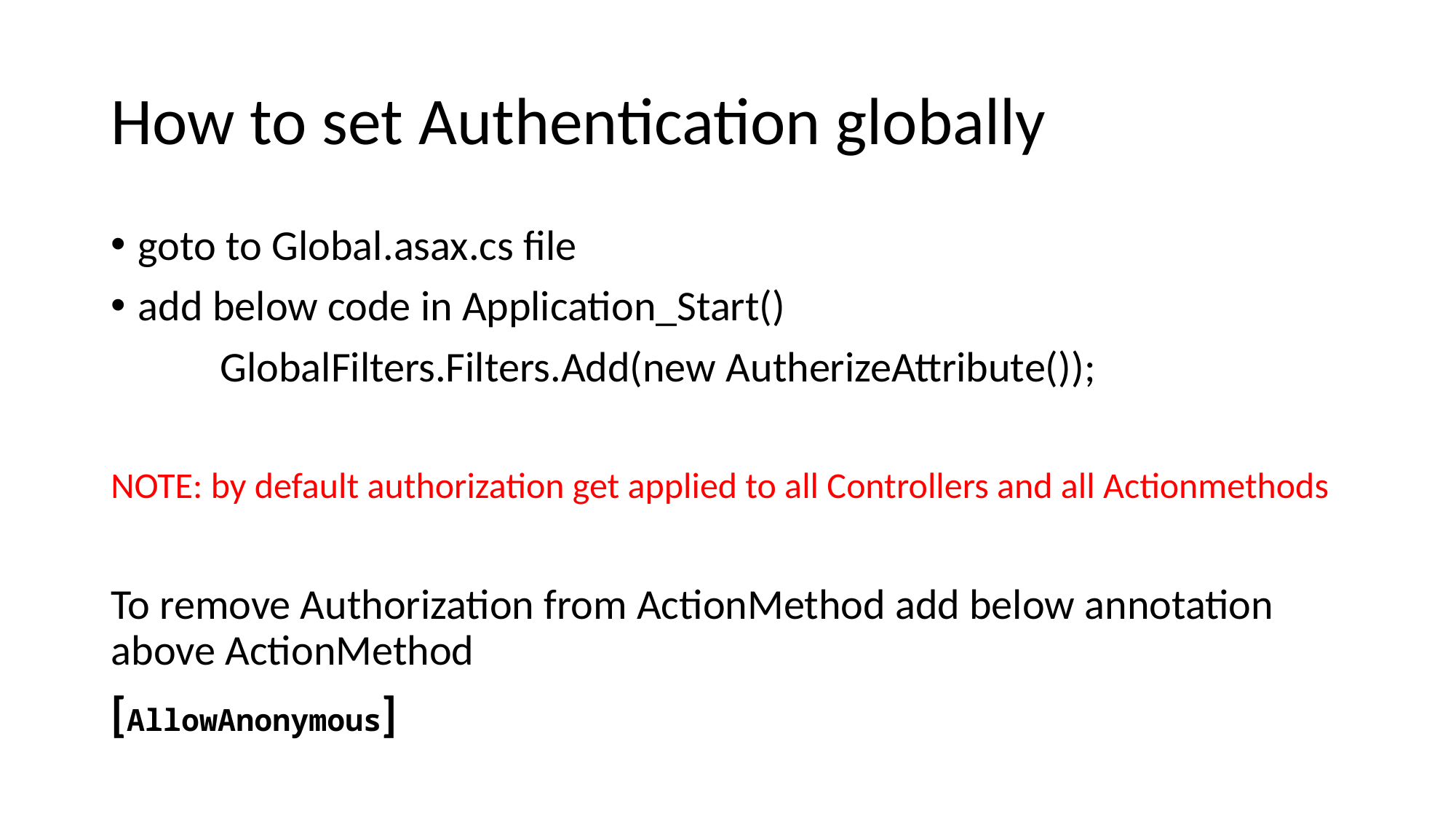

# How to set Authentication globally
goto to Global.asax.cs file
add below code in Application_Start()
	GlobalFilters.Filters.Add(new AutherizeAttribute());

NOTE: by default authorization get applied to all Controllers and all Actionmethods

To remove Authorization from ActionMethod add below annotation above ActionMethod
[AllowAnonymous]